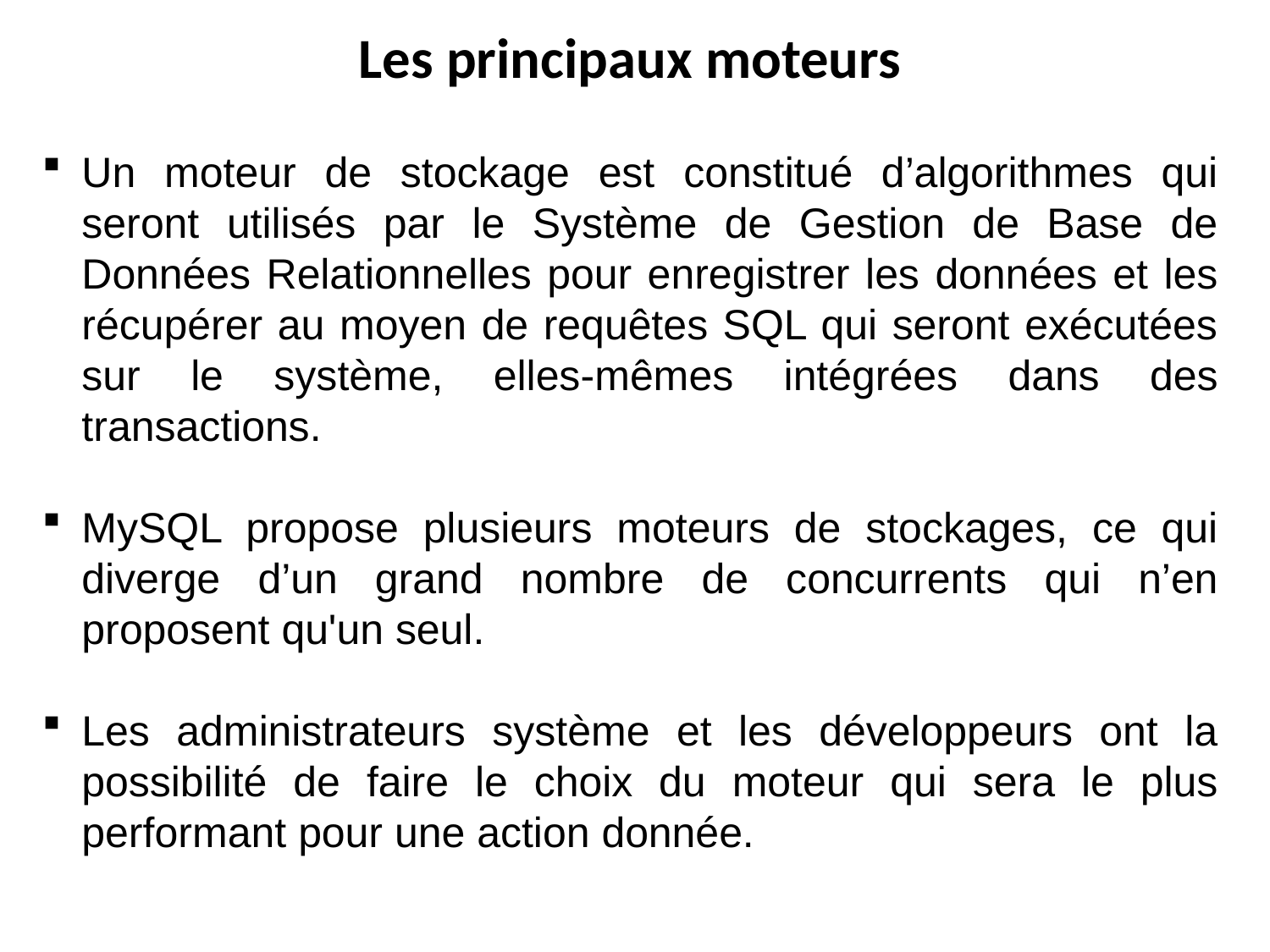

# Les principaux moteurs
Un moteur de stockage est constitué d’algorithmes qui seront utilisés par le Système de Gestion de Base de Données Relationnelles pour enregistrer les données et les récupérer au moyen de requêtes SQL qui seront exécutées sur le système, elles-mêmes intégrées dans des transactions.

MySQL propose plusieurs moteurs de stockages, ce qui diverge d’un grand nombre de concurrents qui n’en proposent qu'un seul.

Les administrateurs système et les développeurs ont la possibilité de faire le choix du moteur qui sera le plus performant pour une action donnée.

6